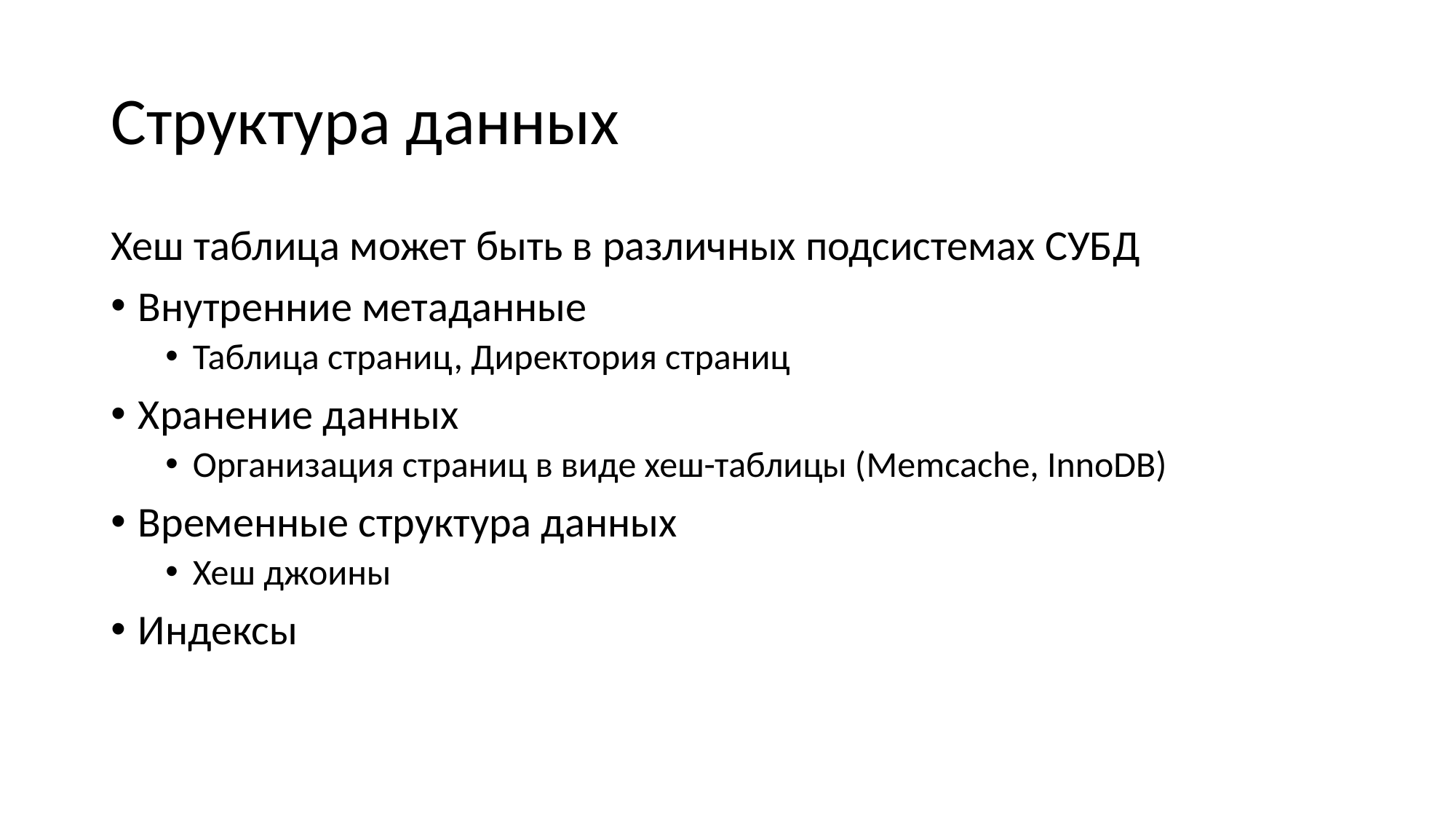

# Структура данных
Хеш таблица может быть в различных подсистемах СУБД
Внутренние метаданные
Таблица страниц, Директория страниц
Хранение данных
Организация страниц в виде хеш-таблицы (Memcache, InnoDB)
Временные структура данных
Хеш джоины
Индексы